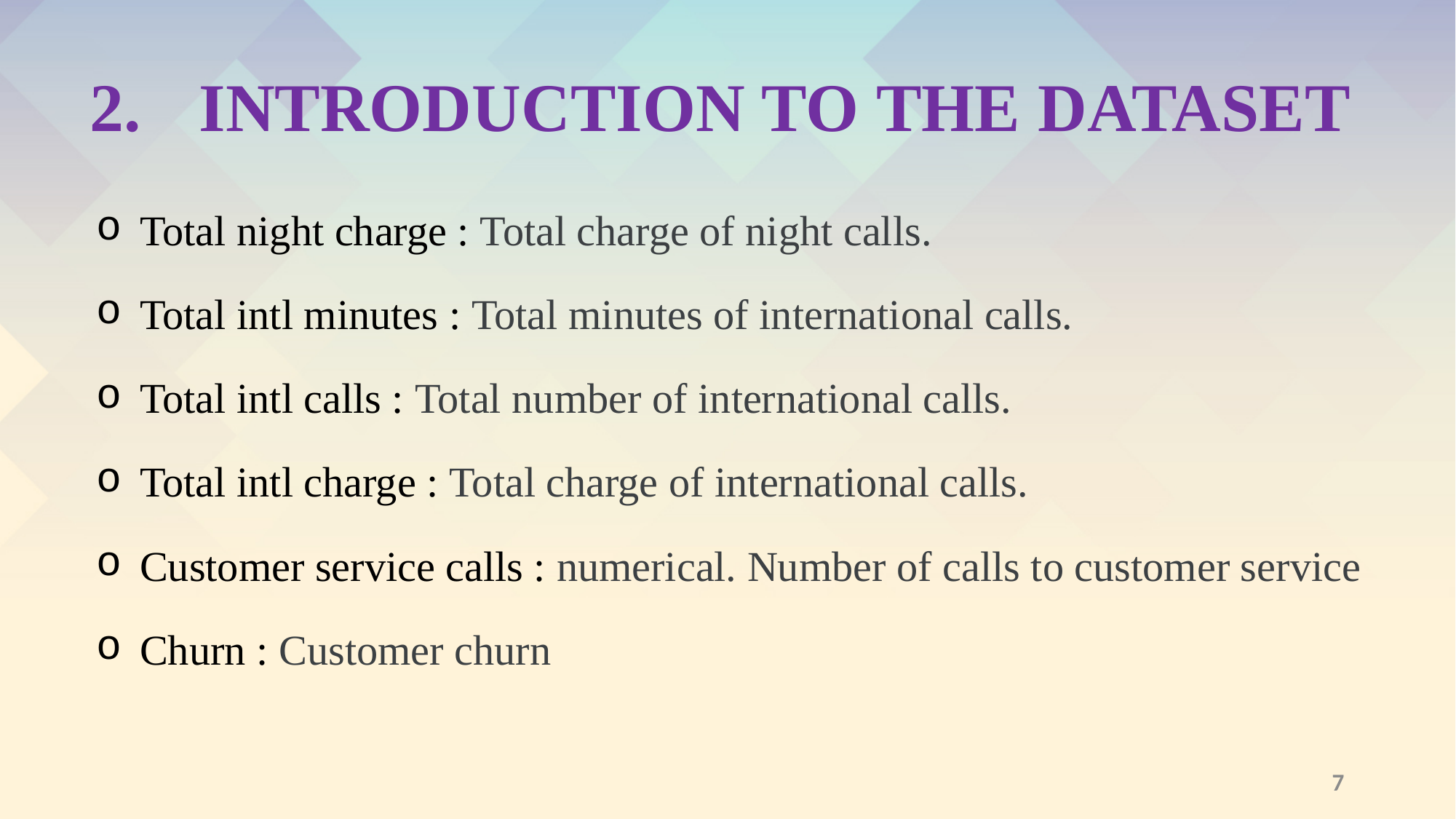

# INTRODUCTION TO THE DATASET
Total night charge : Total charge of night calls.
Total intl minutes : Total minutes of international calls.
Total intl calls : Total number of international calls.
Total intl charge : Total charge of international calls.
Customer service calls : numerical. Number of calls to customer service
Churn : Customer churn
7